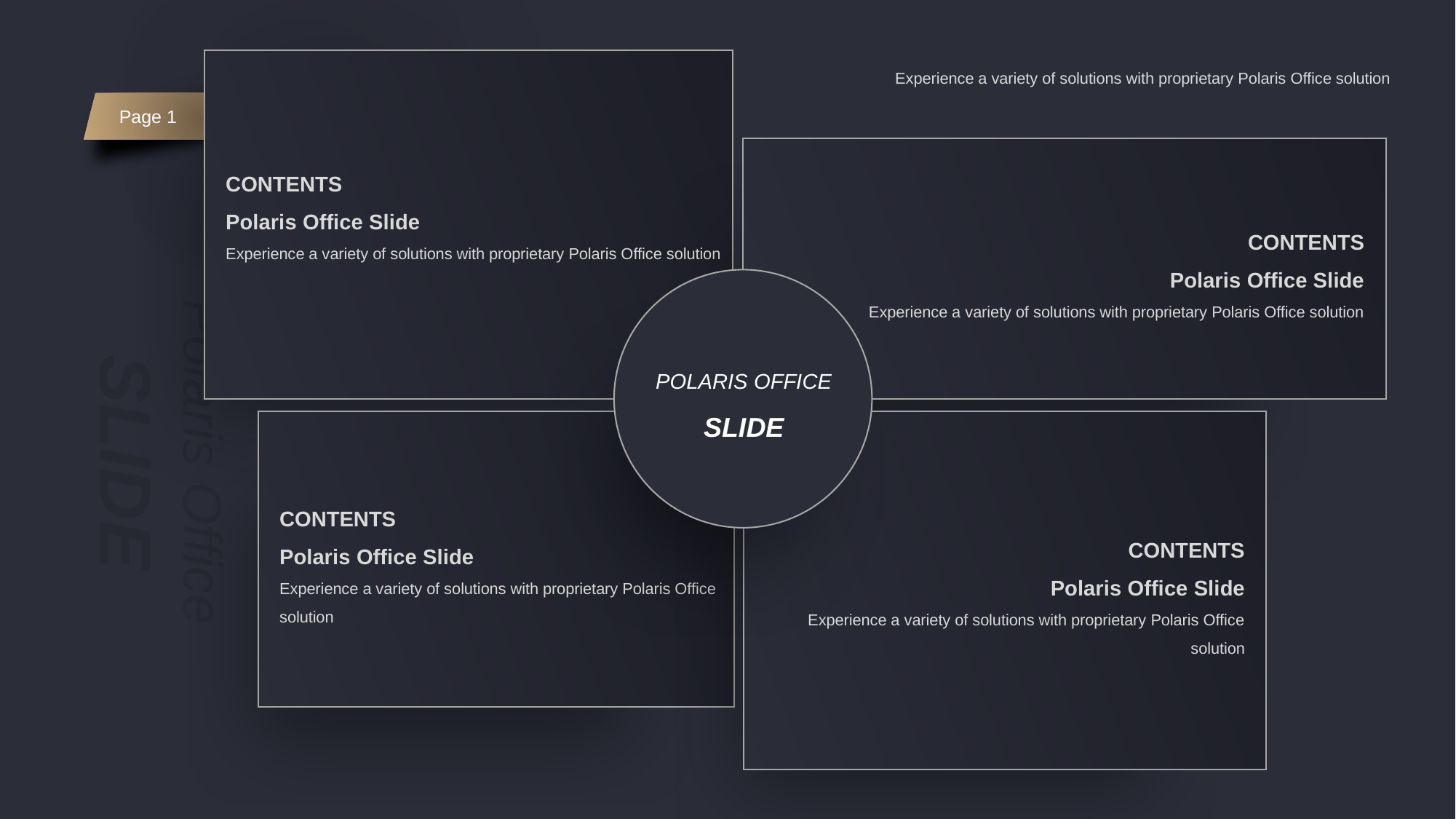

CONTENTS
Polaris Office Slide
Experience a variety of solutions with proprietary Polaris Office solution

Experience a variety of solutions with proprietary Polaris Office solution

Page 1
CONTENTS
Polaris Office Slide
Experience a variety of solutions with proprietary Polaris Office solution

POLARIS OFFICE
SLIDE
Polaris Office
SLIDE
CONTENTS
Polaris Office Slide
Experience a variety of solutions with proprietary Polaris Office solution
CONTENTS
Polaris Office Slide
Experience a variety of solutions with proprietary Polaris Office solution